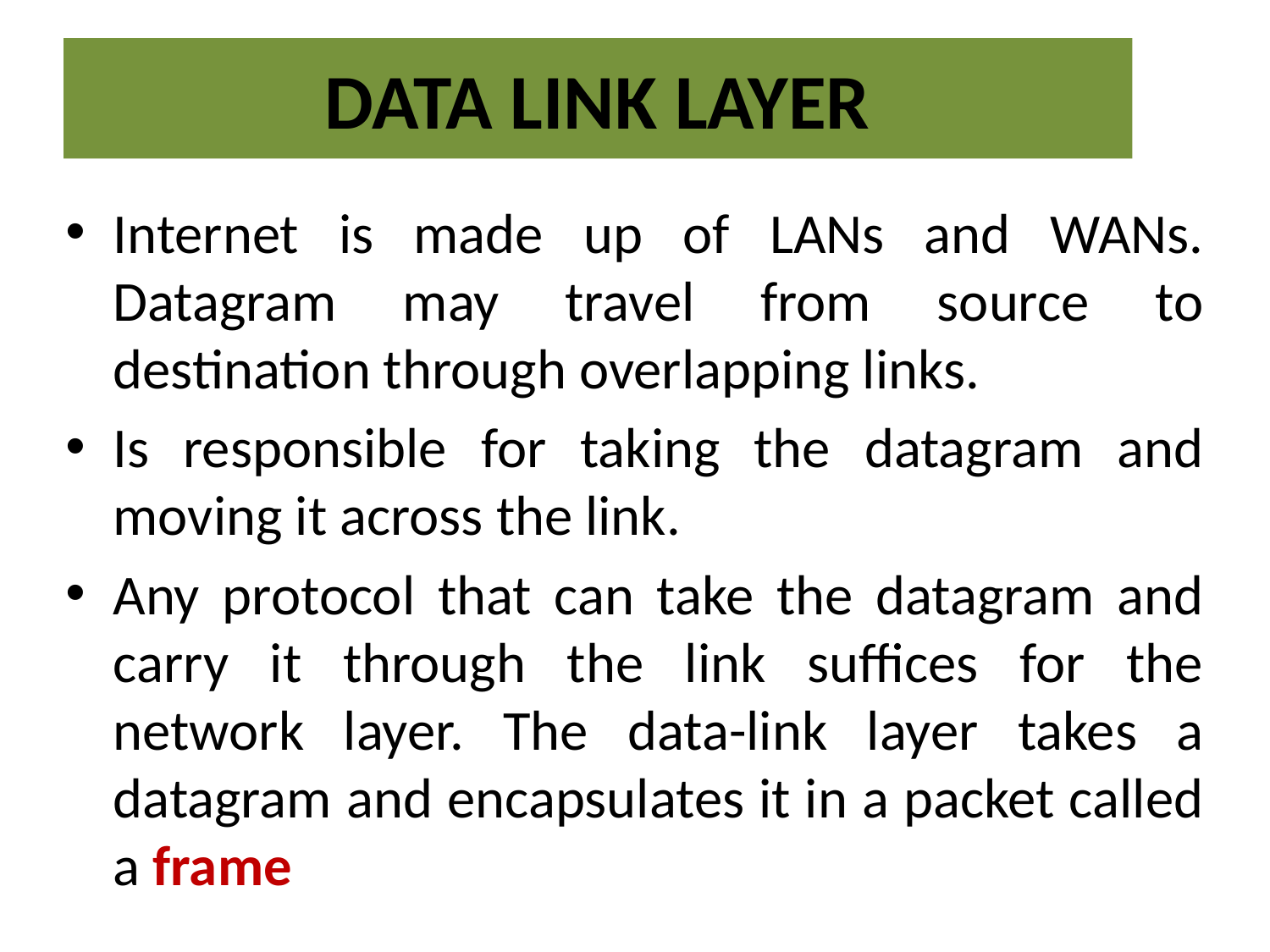

# DATA LINK LAYER
Internet is made up of LANs and WANs. Datagram may travel from source to destination through overlapping links.
Is responsible for taking the datagram and moving it across the link.
Any protocol that can take the datagram and carry it through the link suffices for the network layer. The data-link layer takes a datagram and encapsulates it in a packet called a frame